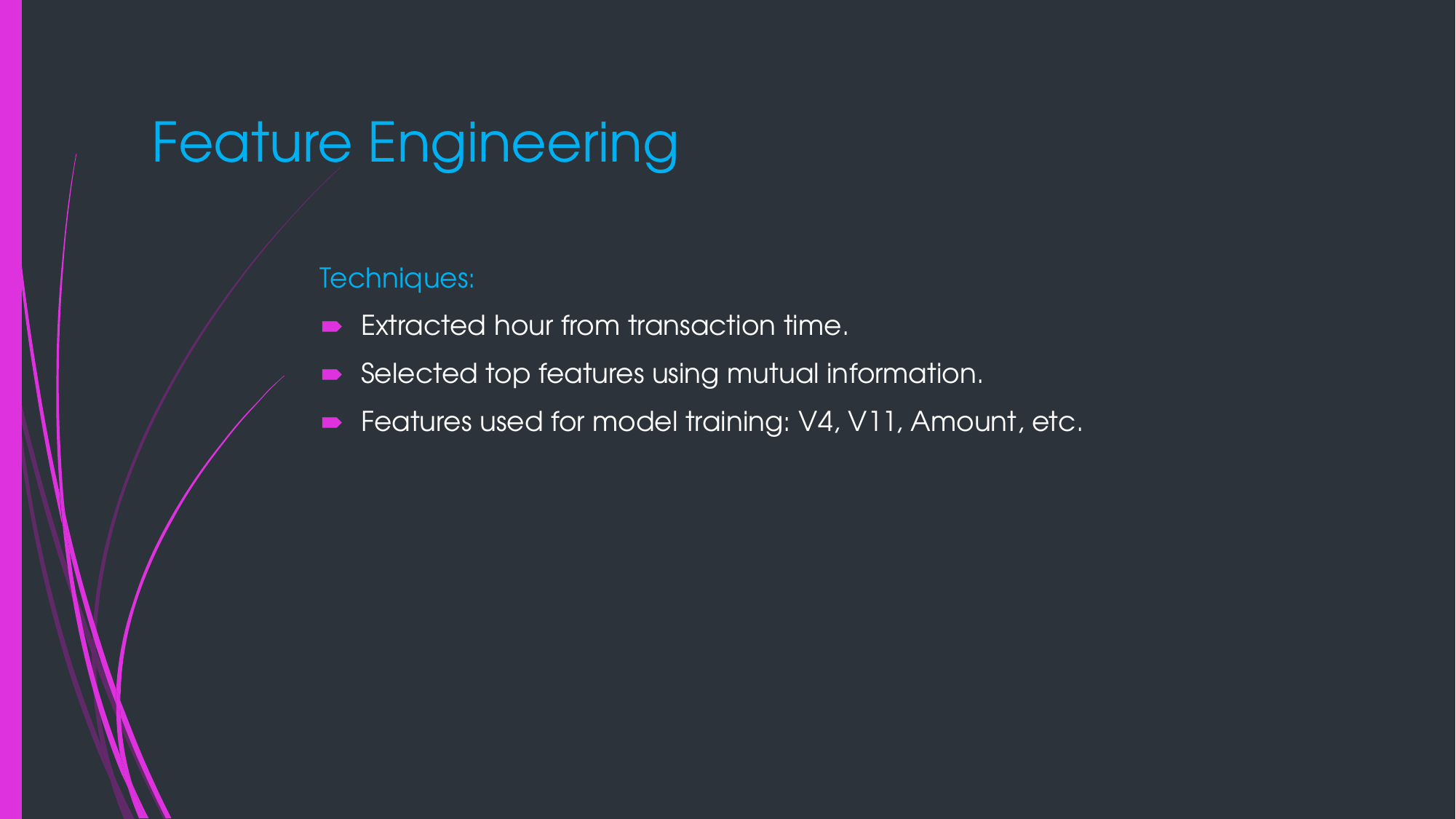

# Feature Engineering
Techniques:
Extracted hour from transaction time.
Selected top features using mutual information.
Features used for model training: V4, V11, Amount, etc.